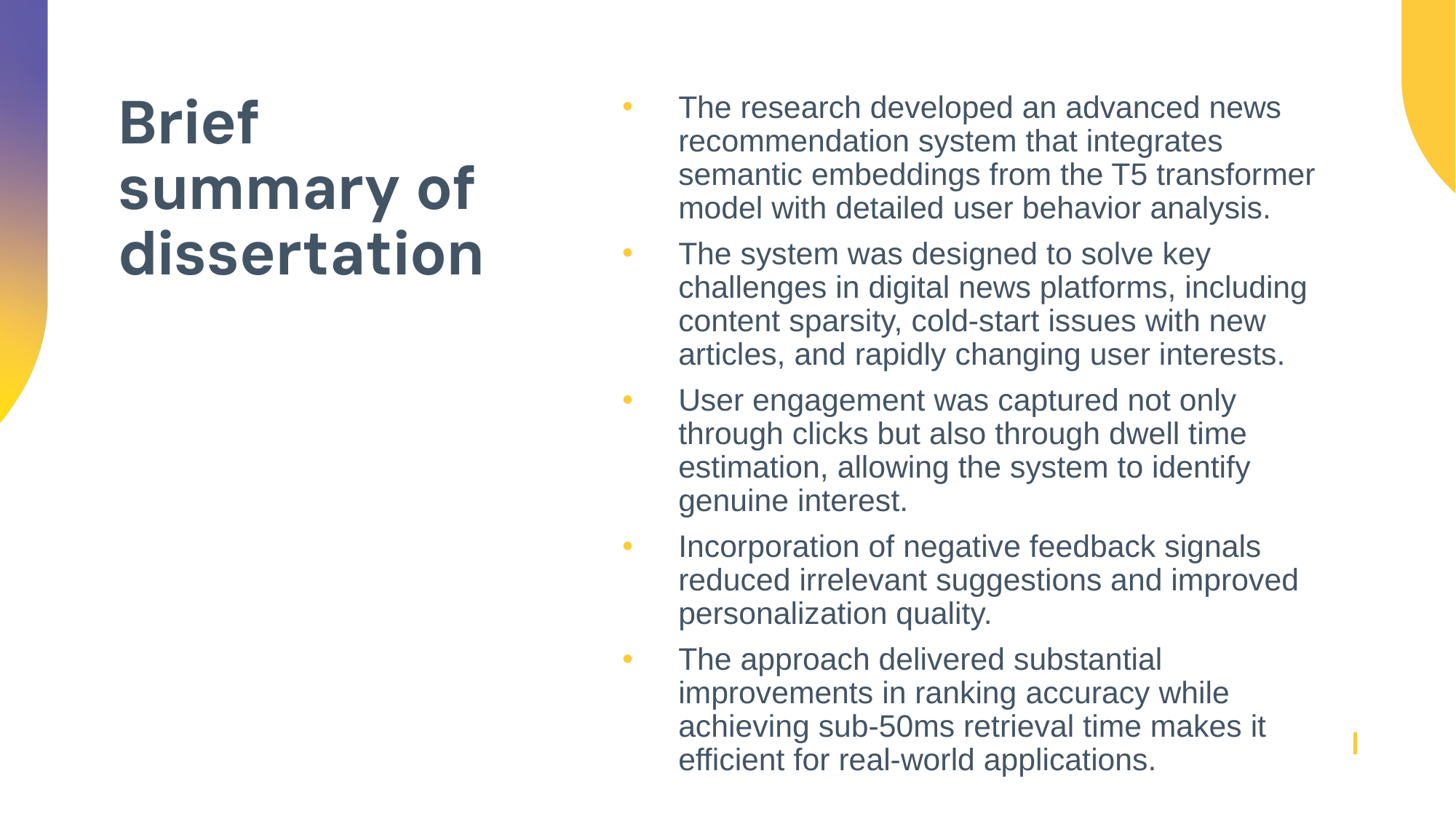

# Brief summary of dissertation
The research developed an advanced news recommendation system that integrates semantic embeddings from the T5 transformer model with detailed user behavior analysis.
The system was designed to solve key challenges in digital news platforms, including content sparsity, cold-start issues with new articles, and rapidly changing user interests.
User engagement was captured not only through clicks but also through dwell time estimation, allowing the system to identify genuine interest.
Incorporation of negative feedback signals reduced irrelevant suggestions and improved personalization quality.
The approach delivered substantial improvements in ranking accuracy while achieving sub-50ms retrieval time makes it efficient for real-world applications.